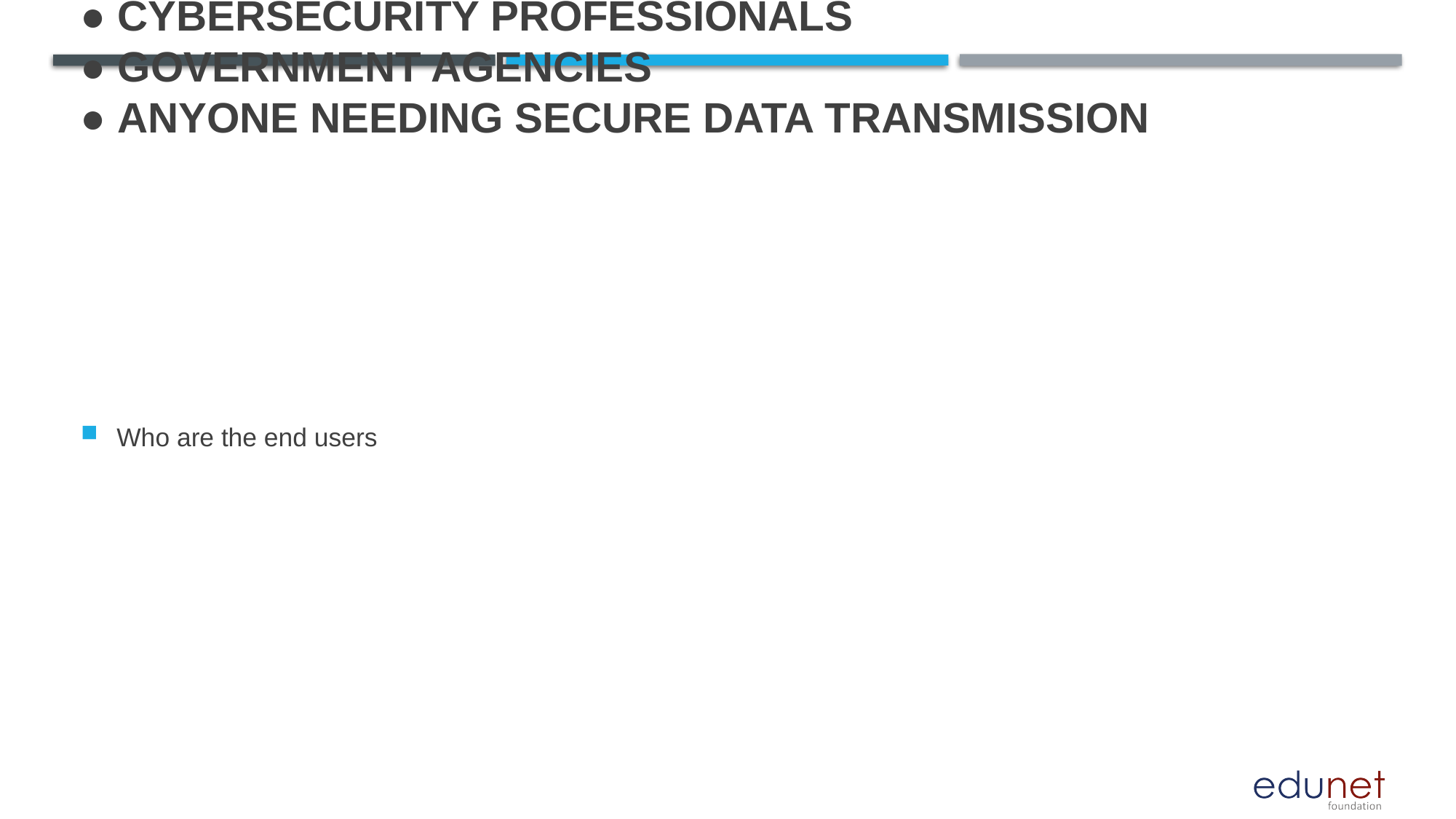

# End users:
● Journalists and Whistleblowers
● Cybersecurity Professionals
● Government Agencies
● Anyone needing secure data transmission
Who are the end users